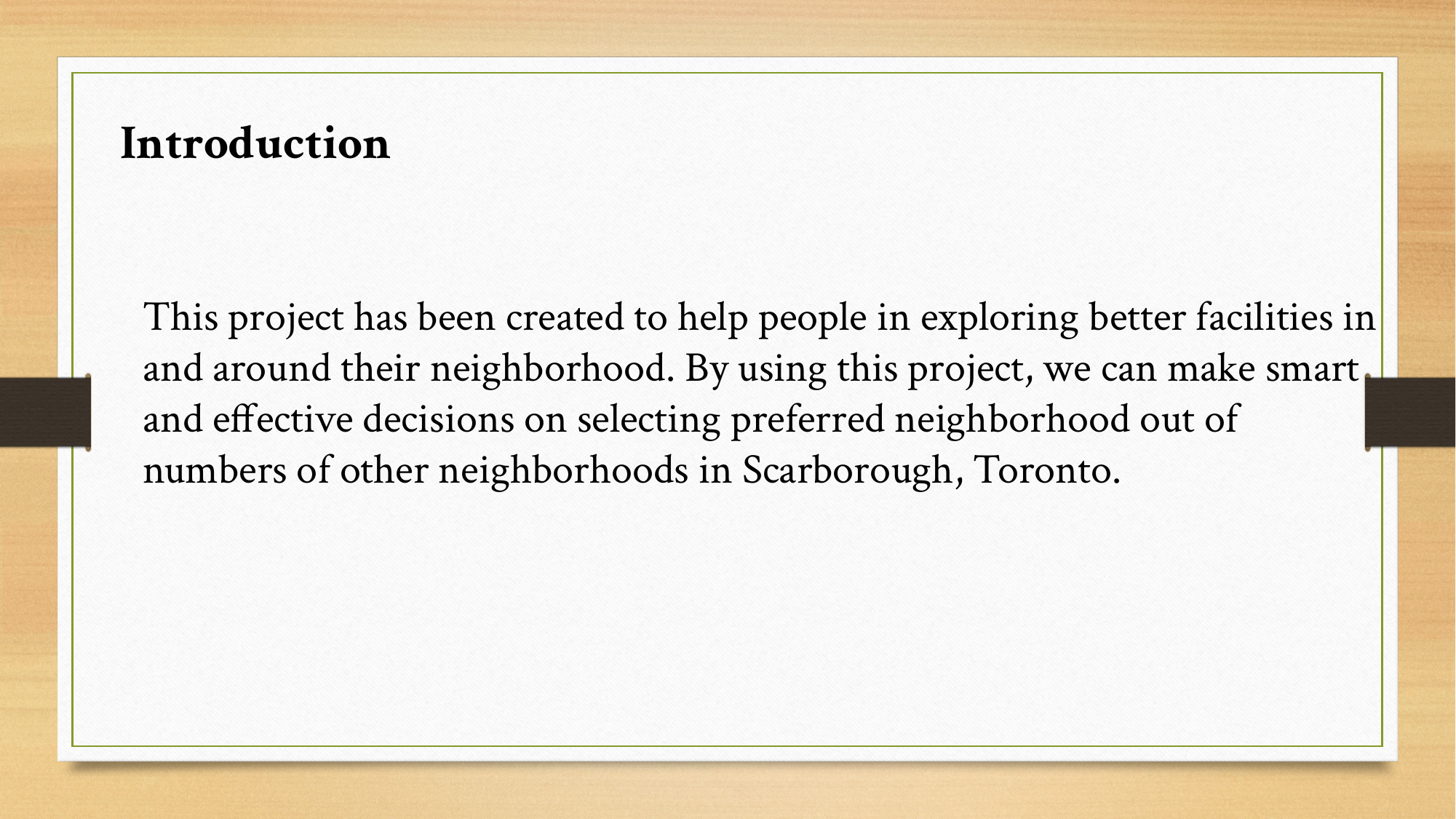

Introduction
This project has been created to help people in exploring better facilities in and around their neighborhood. By using this project, we can make smart and effective decisions on selecting preferred neighborhood out of numbers of other neighborhoods in Scarborough, Toronto.